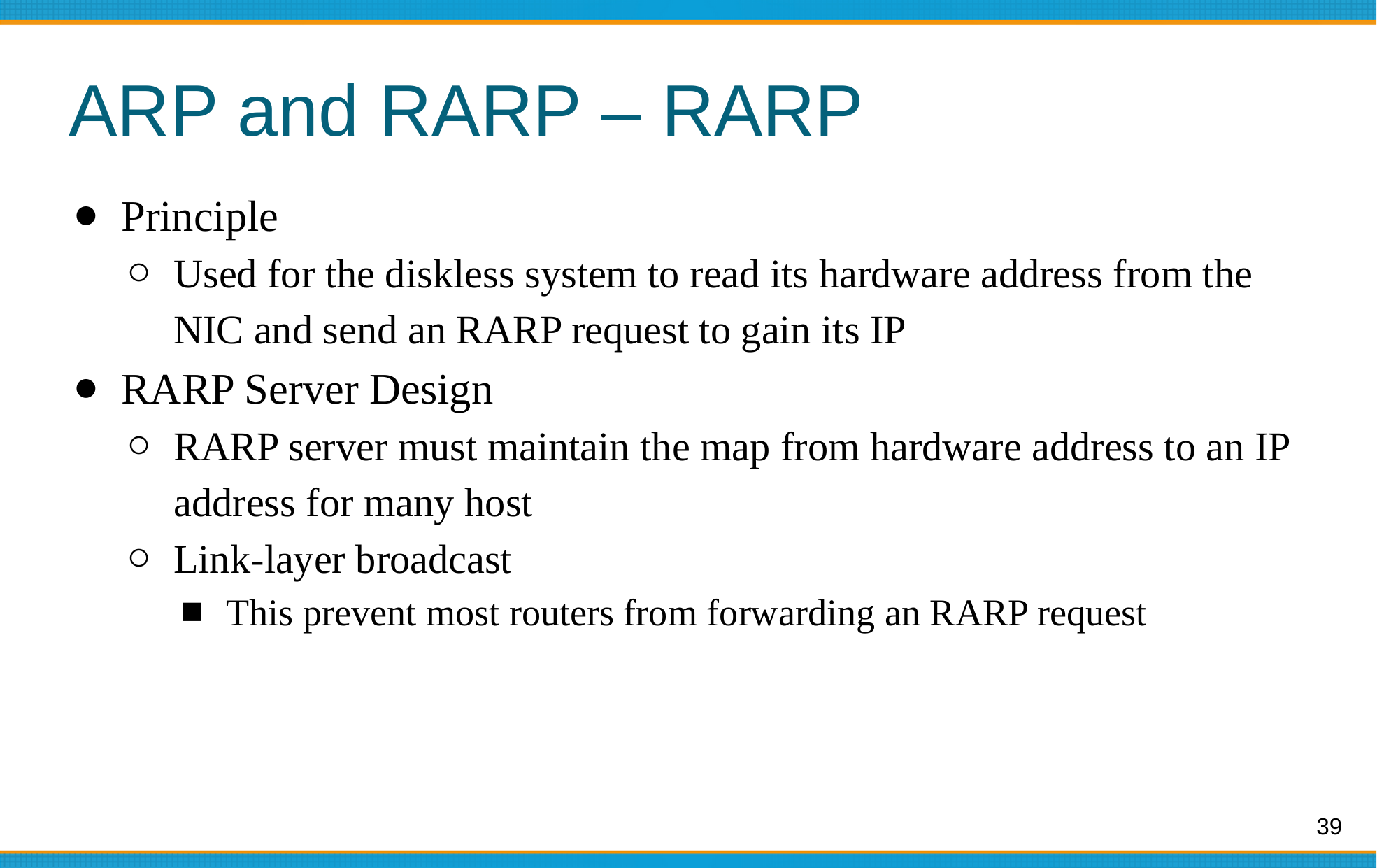

# ARP and RARP – RARP
Principle
Used for the diskless system to read its hardware address from the NIC and send an RARP request to gain its IP
RARP Server Design
RARP server must maintain the map from hardware address to an IP address for many host
Link-layer broadcast
This prevent most routers from forwarding an RARP request

39